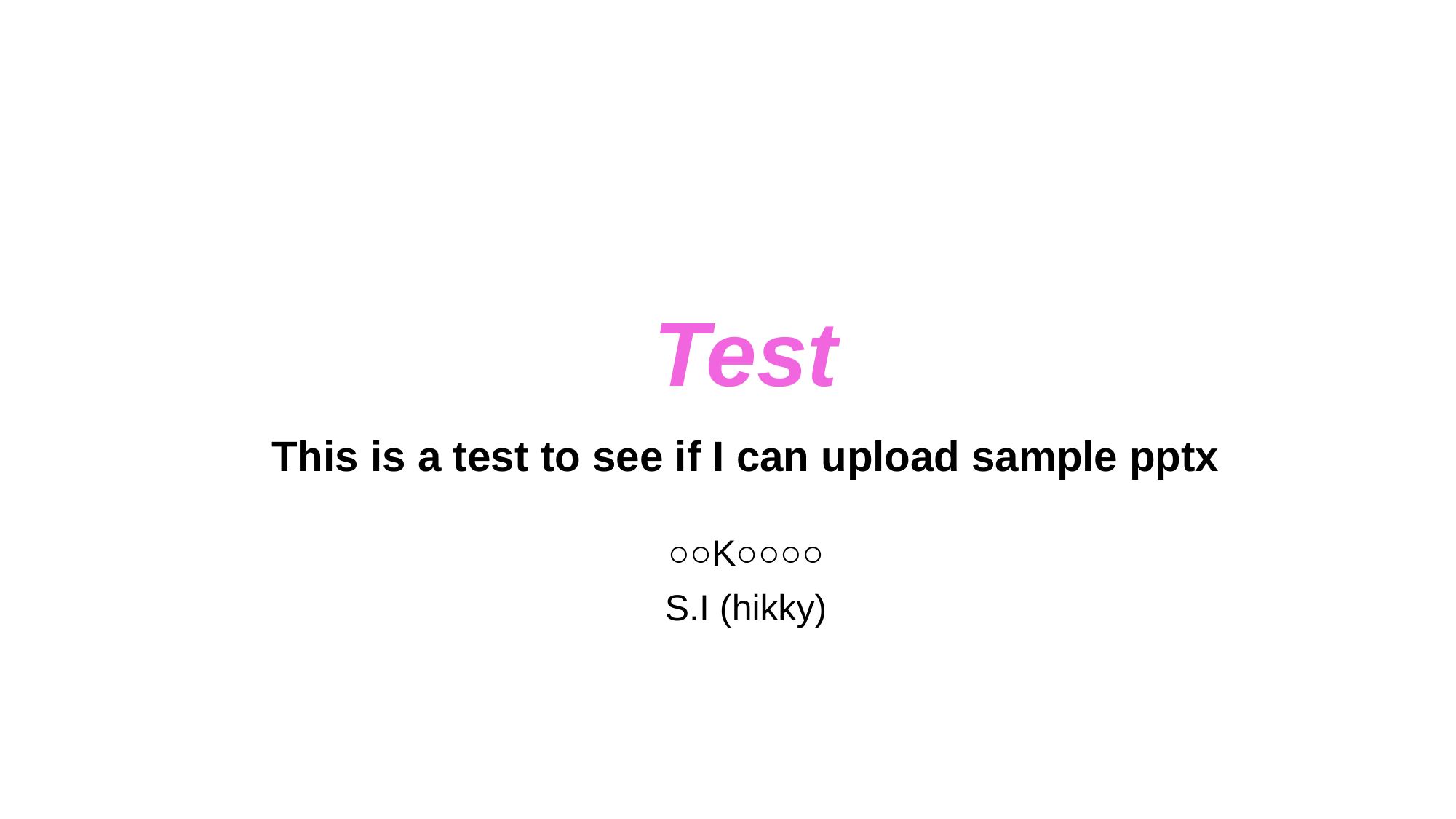

# Test This is a test to see if I can upload sample pptx
○○K○○○○
S.I (hikky)